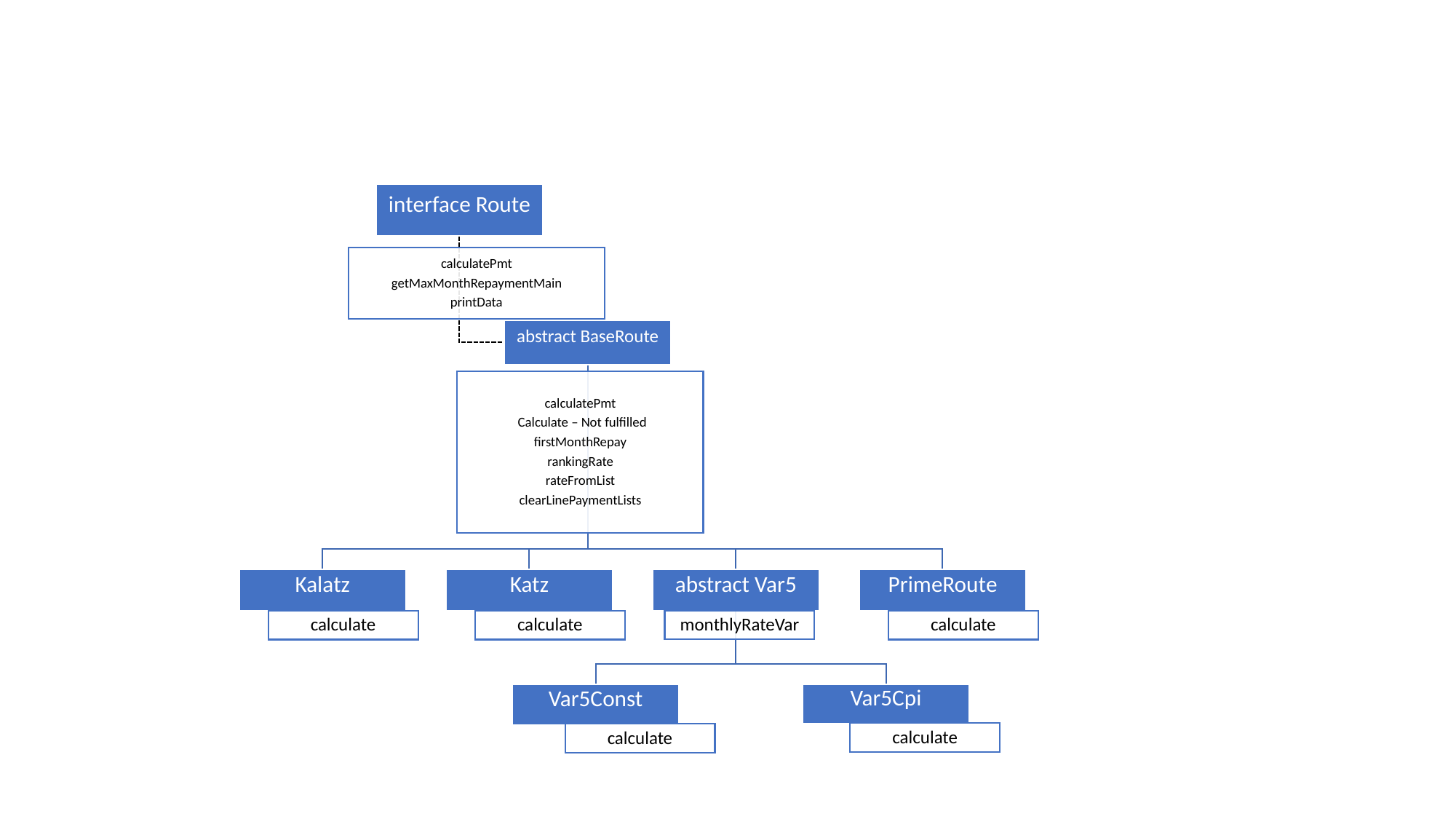

interface Route
calculatePmt
getMaxMonthRepaymentMain
printData
abstract BaseRoute
calculatePmt
Calculate – Not fulfilled
firstMonthRepay
rankingRate
rateFromList
clearLinePaymentLists
Kalatz
calculate
Katz
calculate
abstract Var5
monthlyRateVar
Var5Const
calculate
Var5Cpi
calculate
PrimeRoute
calculate